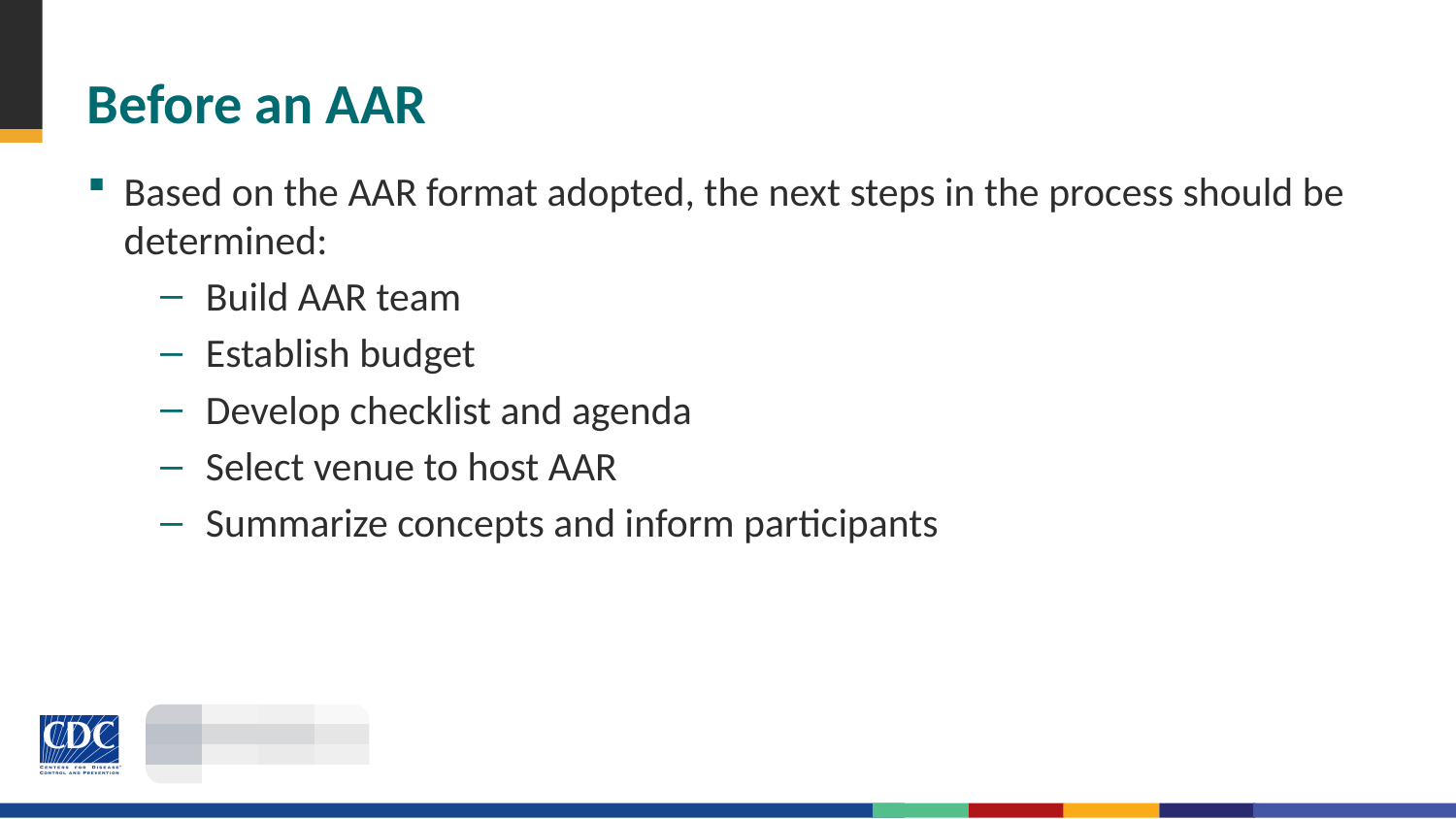

# Before an AAR
Based on the AAR format adopted, the next steps in the process should be determined:
Build AAR team
Establish budget
Develop checklist and agenda
Select venue to host AAR
Summarize concepts and inform participants